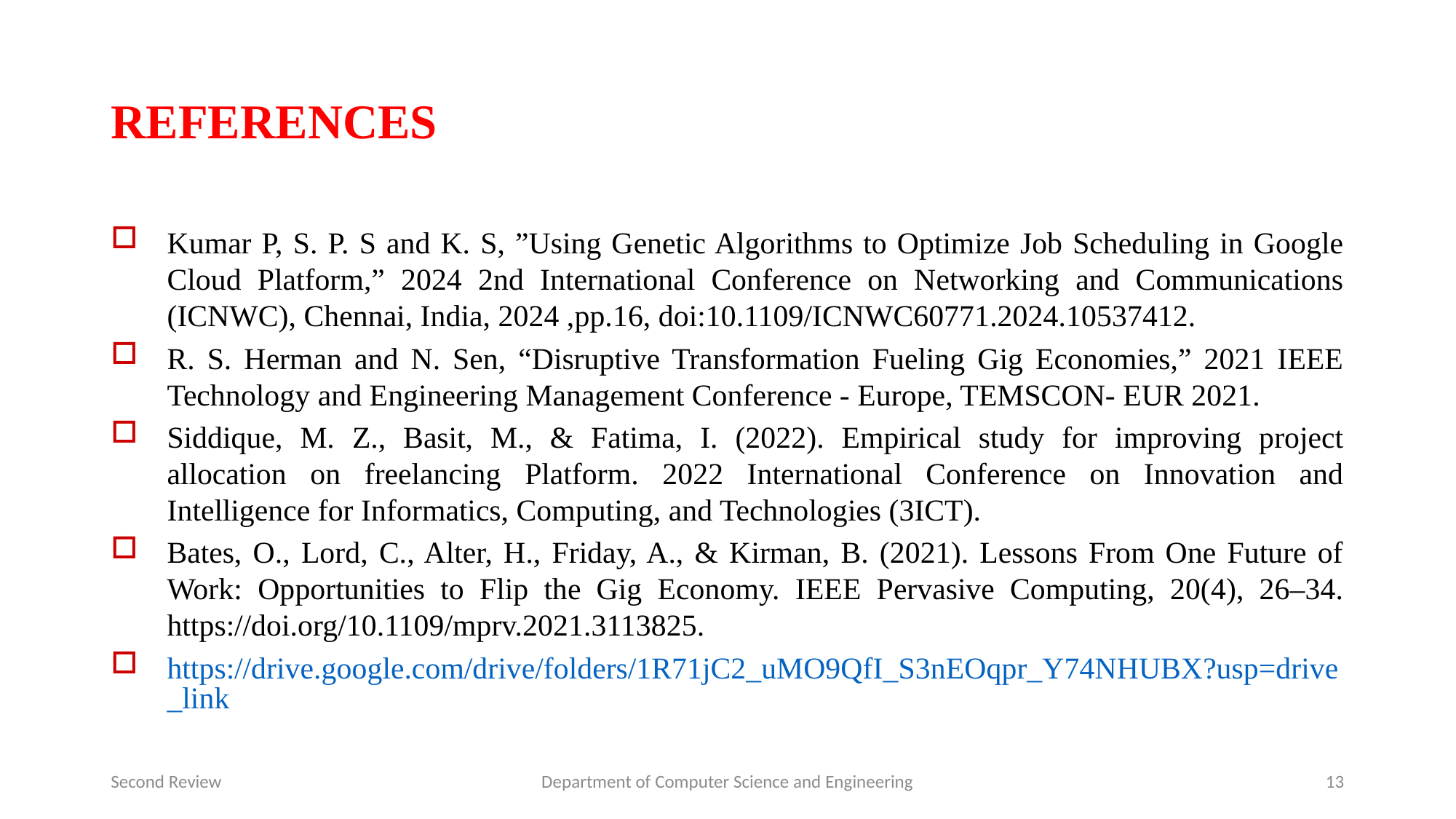

# REFERENCES
Kumar P, S. P. S and K. S, ”Using Genetic Algorithms to Optimize Job Scheduling in Google Cloud Platform,” 2024 2nd International Conference on Networking and Communications (ICNWC), Chennai, India, 2024 ,pp.16, doi:10.1109/ICNWC60771.2024.10537412.
R. S. Herman and N. Sen, “Disruptive Transformation Fueling Gig Economies,” 2021 IEEE Technology and Engineering Management Conference - Europe, TEMSCON- EUR 2021.
Siddique, M. Z., Basit, M., & Fatima, I. (2022). Empirical study for improving project allocation on freelancing Platform. 2022 International Conference on Innovation and Intelligence for Informatics, Computing, and Technologies (3ICT).
Bates, O., Lord, C., Alter, H., Friday, A., & Kirman, B. (2021). Lessons From One Future of Work: Opportunities to Flip the Gig Economy. IEEE Pervasive Computing, 20(4), 26–34. https://doi.org/10.1109/mprv.2021.3113825.
https://drive.google.com/drive/folders/1R71jC2_uMO9QfI_S3nEOqpr_Y74NHUBX?usp=drive_link

Second Review
Department of Computer Science and Engineering
13